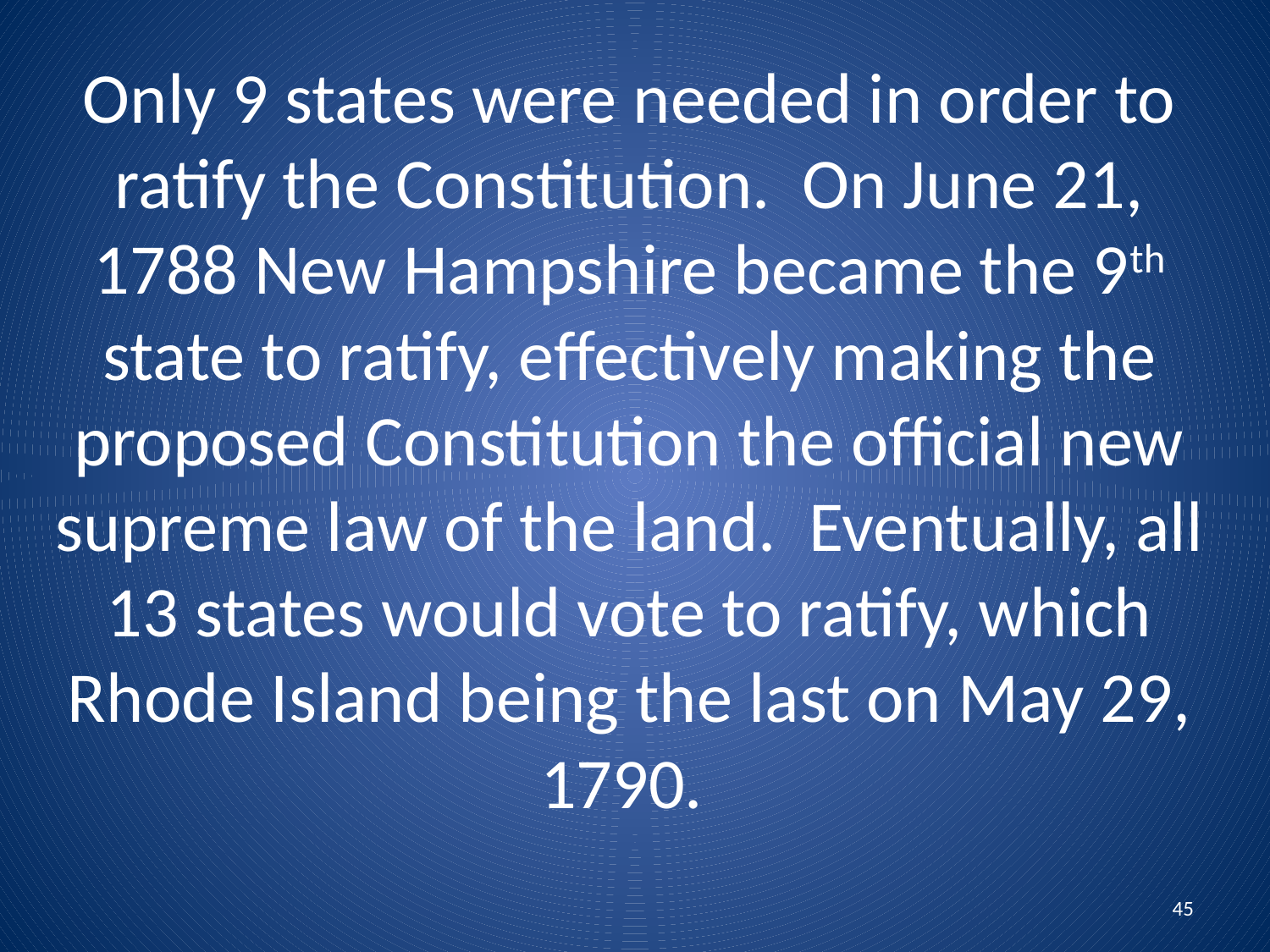

# Only 9 states were needed in order to ratify the Constitution.  On June 21, 1788 New Hampshire became the 9th state to ratify, effectively making the proposed Constitution the official new supreme law of the land.  Eventually, all 13 states would vote to ratify, which Rhode Island being the last on May 29, 1790.
45